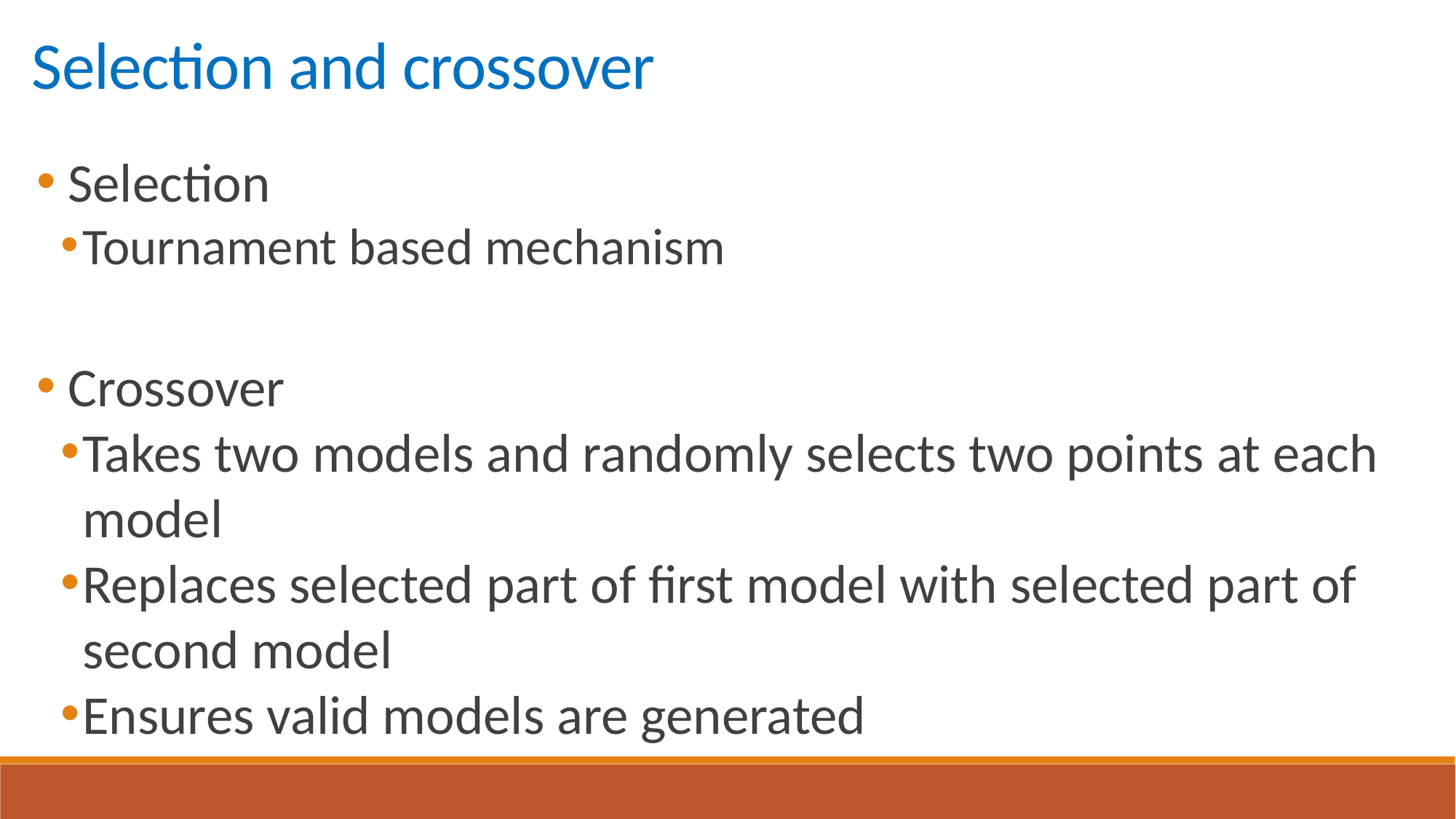

Selection and crossover
 Selection
Tournament based mechanism

 Crossover
Takes two models and randomly selects two points at each model
Replaces selected part of first model with selected part of second model
Ensures valid models are generated